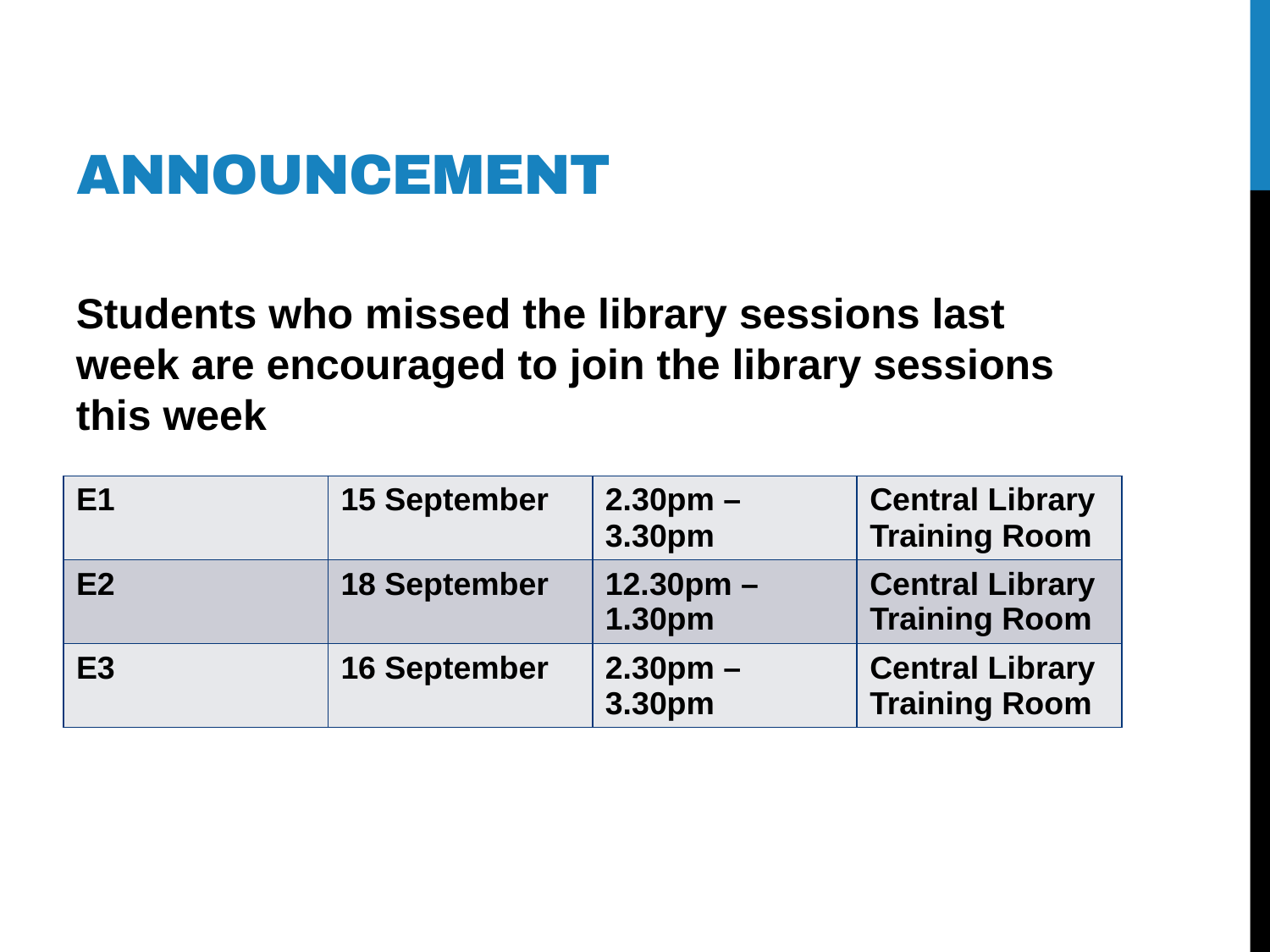

# Announcement
Students who missed the library sessions last week are encouraged to join the library sessions this week
| E1 | 15 September | 2.30pm – 3.30pm | Central Library Training Room |
| --- | --- | --- | --- |
| E2 | 18 September | 12.30pm – 1.30pm | Central Library Training Room |
| E3 | 16 September | 2.30pm – 3.30pm | Central Library Training Room |